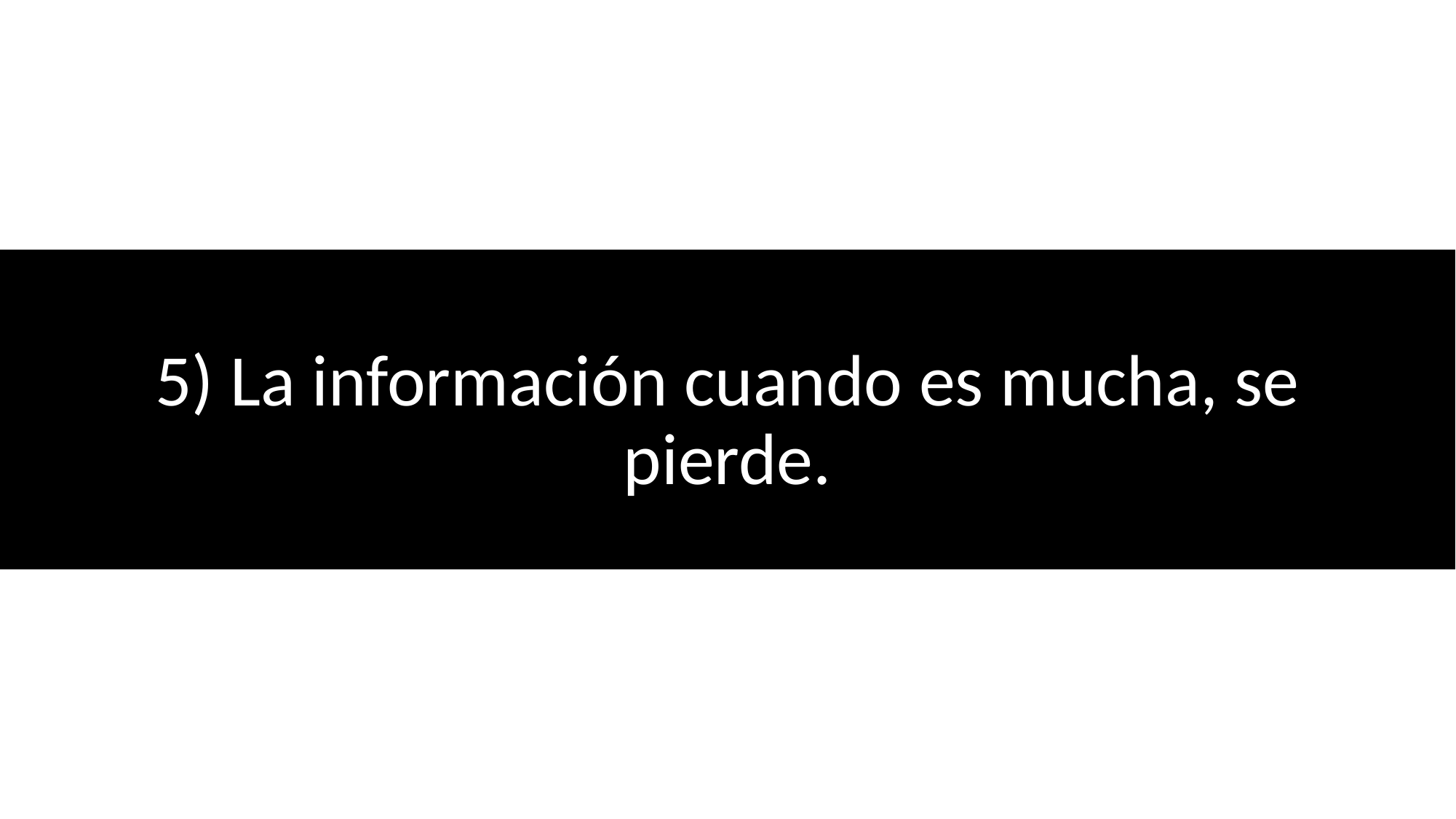

# 5) La información cuando es mucha, se pierde.